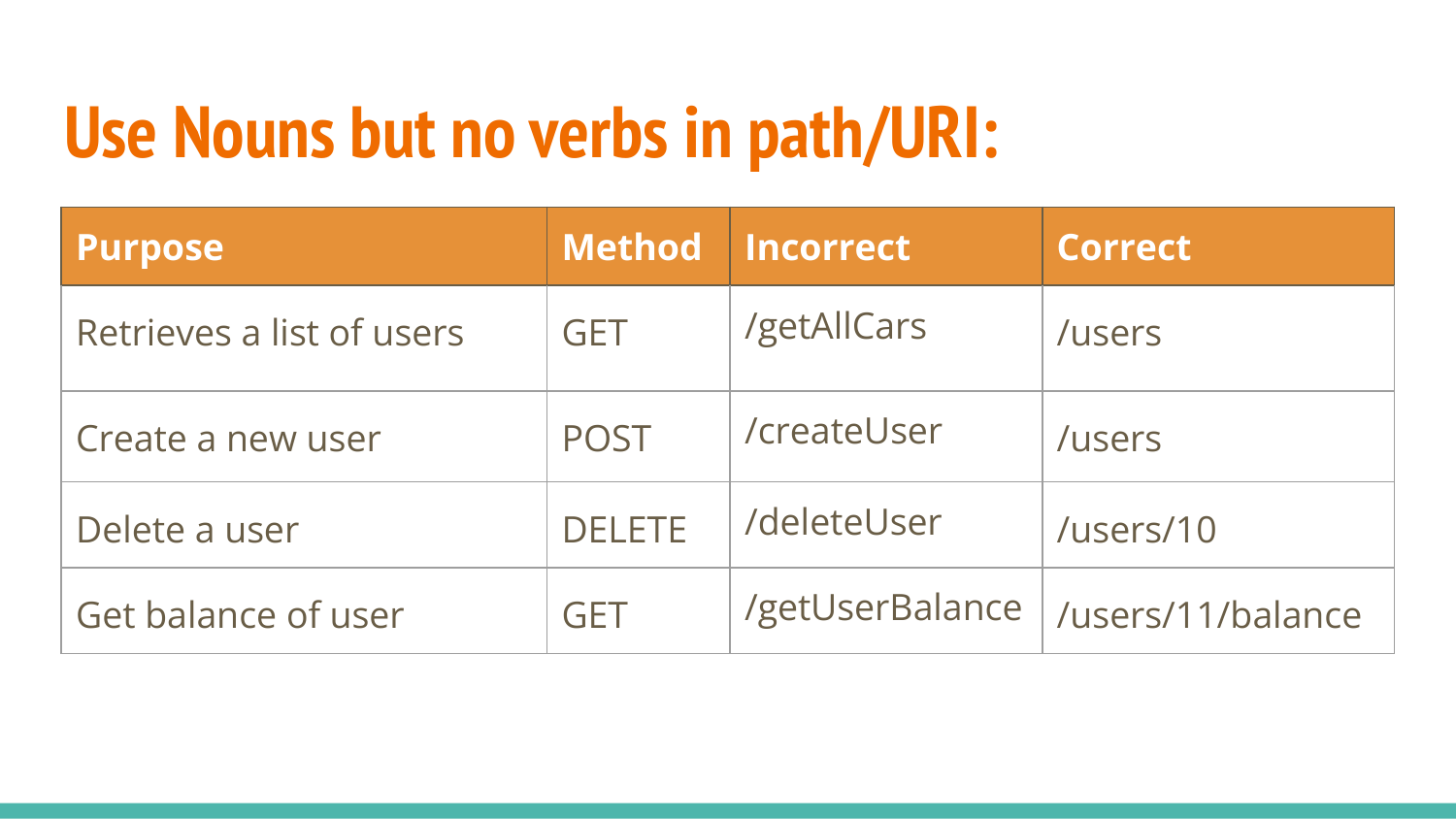

# Use Nouns but no verbs in path/URI:
| Purpose | Method | Incorrect | Correct |
| --- | --- | --- | --- |
| Retrieves a list of users | GET | /getAllCars | /users |
| Create a new user | POST | /createUser | /users |
| Delete a user | DELETE | /deleteUser | /users/10 |
| Get balance of user | GET | /getUserBalance | /users/11/balance |